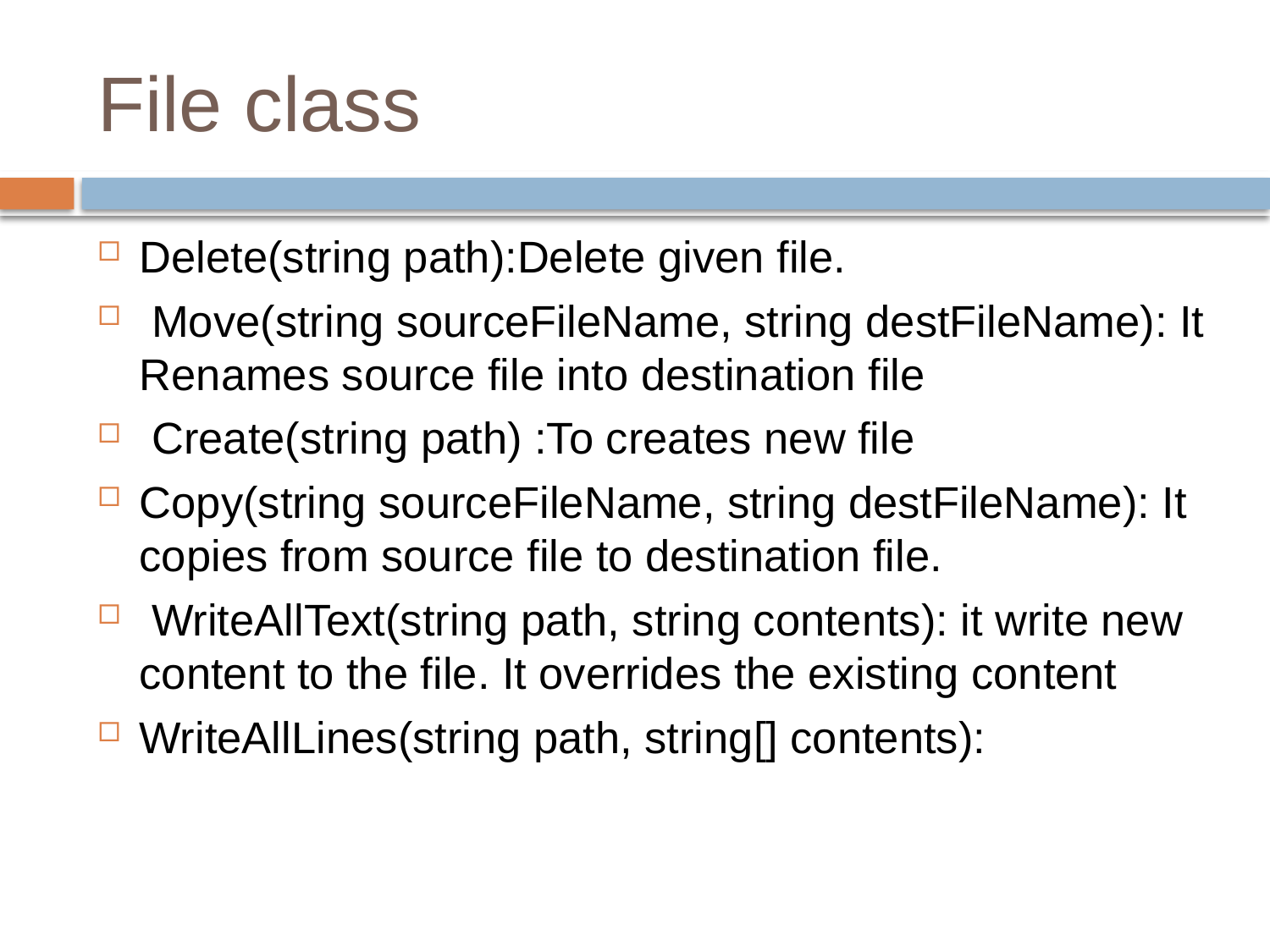

# File class
Delete(string path):Delete given file.
 Move(string sourceFileName, string destFileName): It Renames source file into destination file
 Create(string path) :To creates new file
Copy(string sourceFileName, string destFileName): It copies from source file to destination file.
 WriteAllText(string path, string contents): it write new content to the file. It overrides the existing content
WriteAllLines(string path, string[] contents):